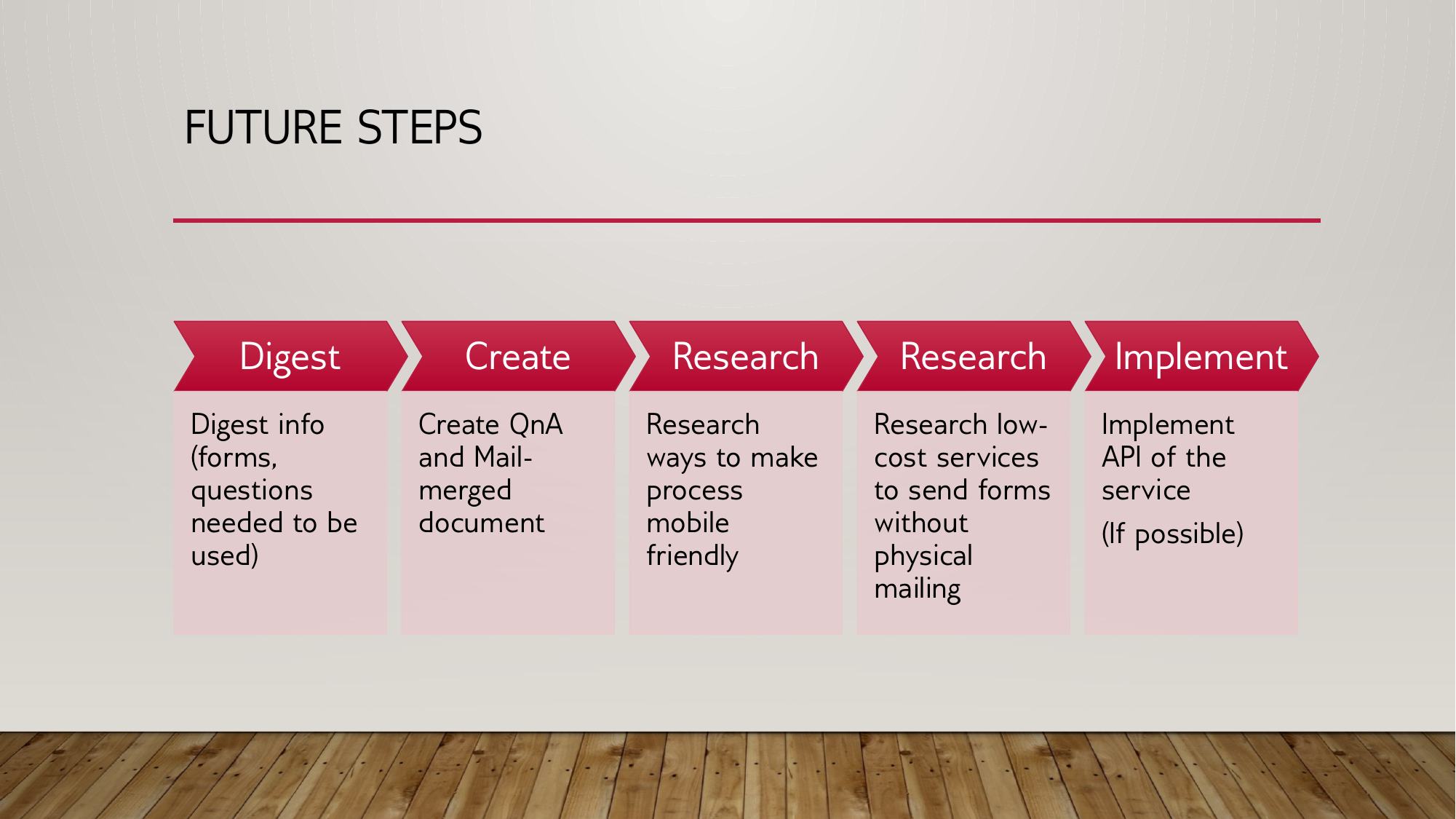

# Future Steps
Digest
Digest info (forms, questions needed to be used)
Create
Create QnA and Mail-merged document
Research
Research ways to make process mobile friendly
Research
Research low-cost services to send forms without physical mailing
Implement
Implement API of the service
(If possible)